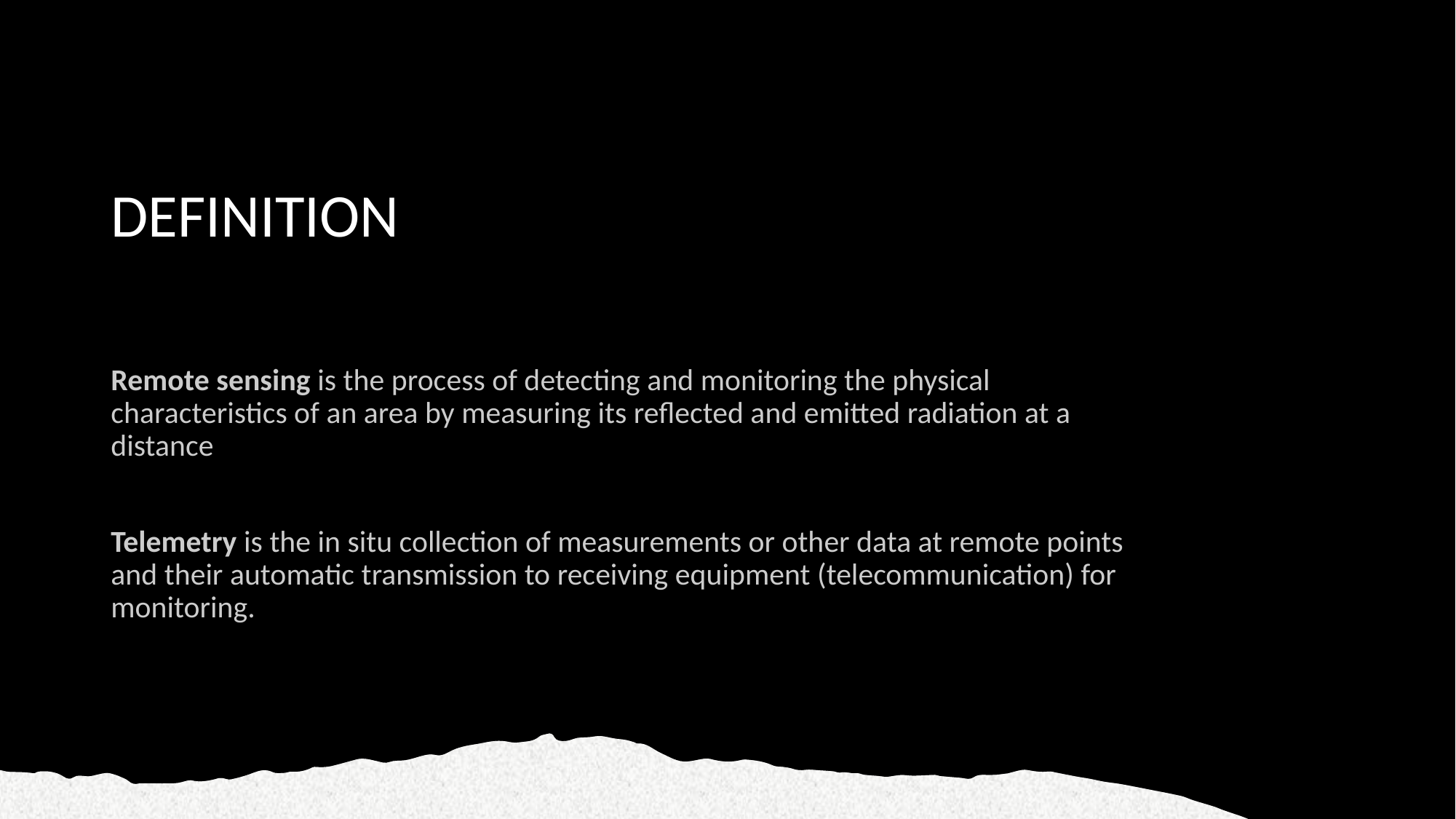

# DEFINITION
Remote sensing is the process of detecting and monitoring the physical characteristics of an area by measuring its reflected and emitted radiation at a distance

Telemetry is the in situ collection of measurements or other data at remote points and their automatic transmission to receiving equipment (telecommunication) for monitoring.